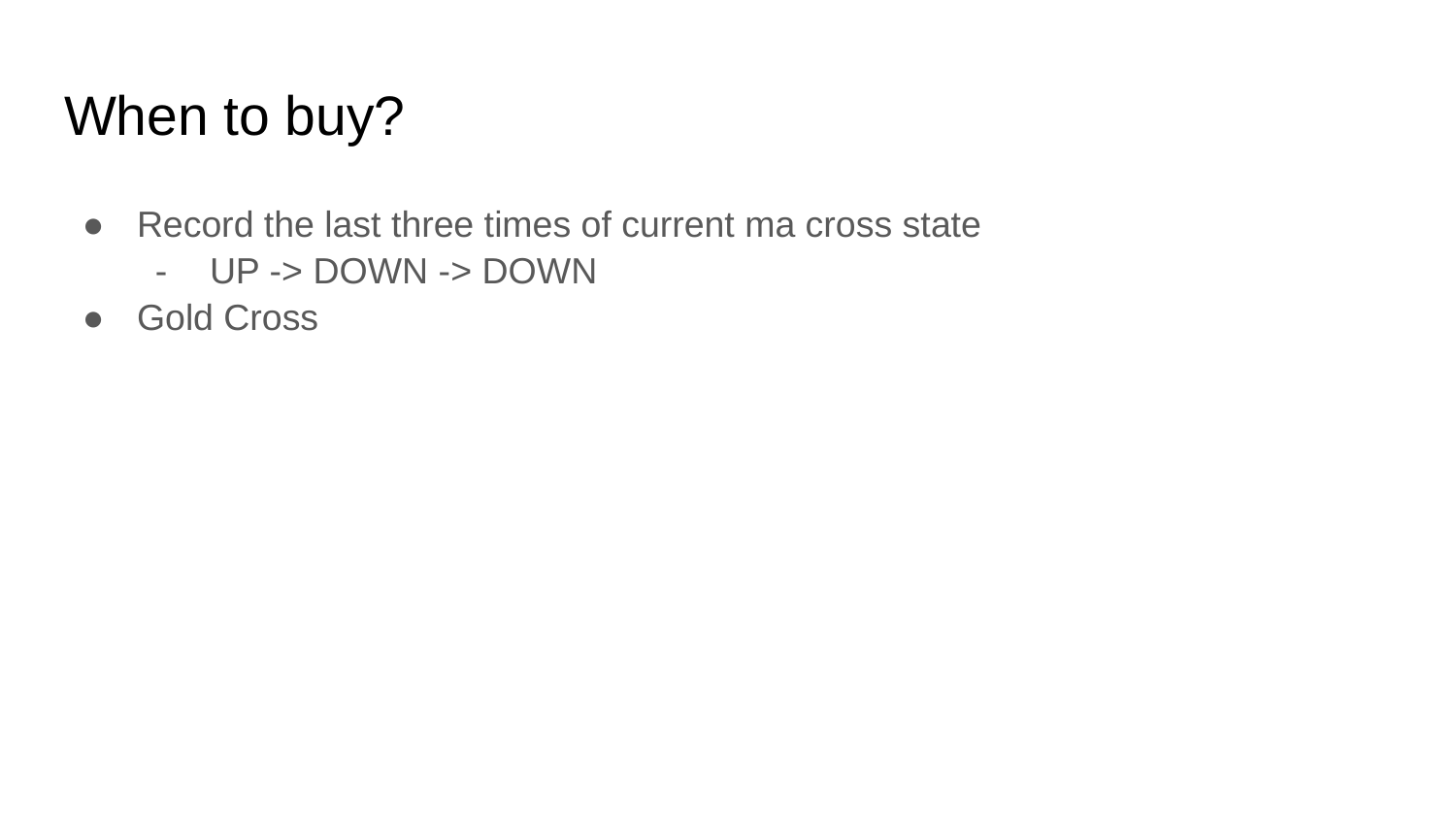

# When to buy?
Record the last three times of current ma cross state
UP -> DOWN -> DOWN
Gold Cross